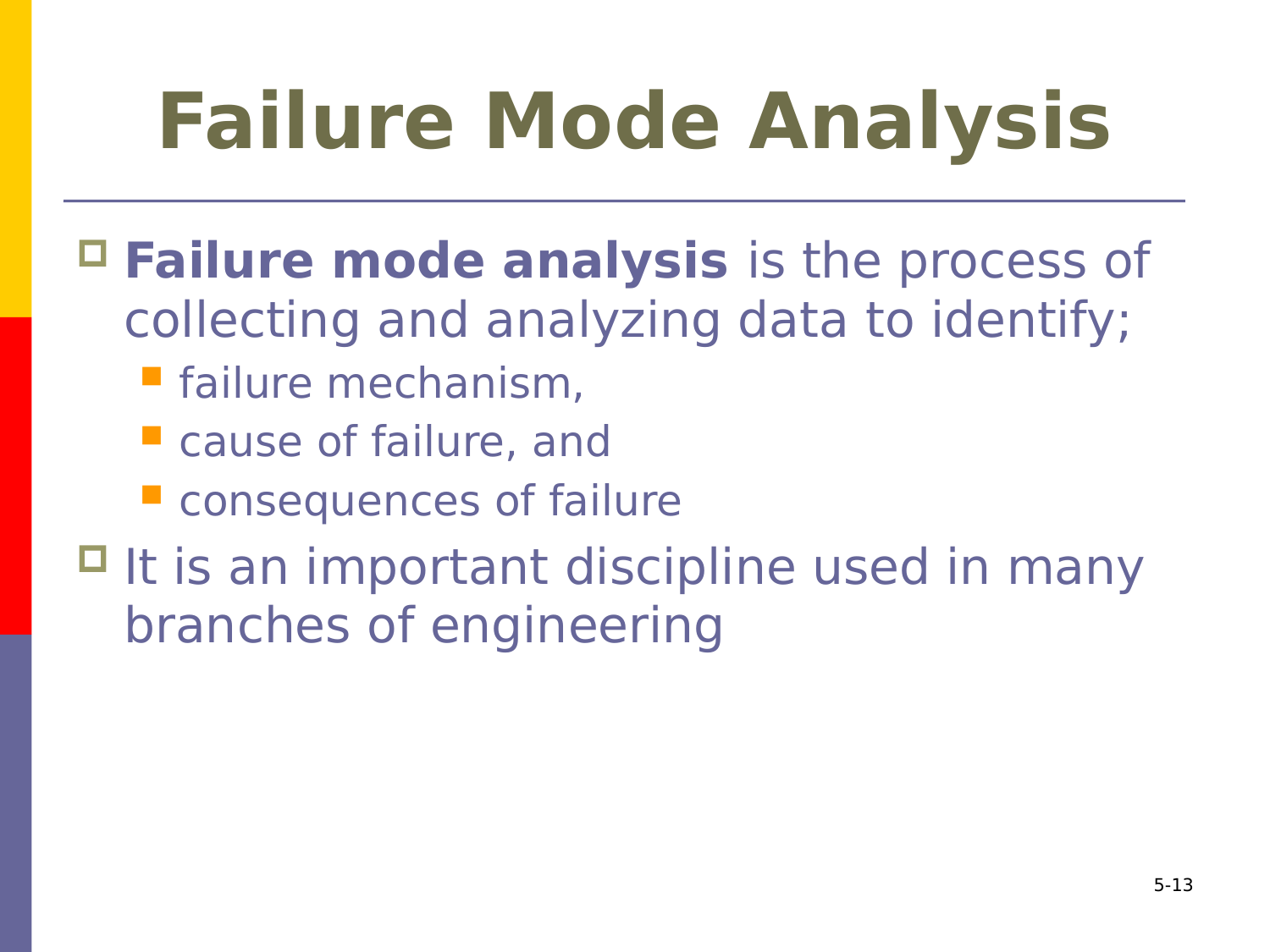

# Failure Mode Analysis
Failure mode analysis is the process of collecting and analyzing data to identify;
failure mechanism,
cause of failure, and
consequences of failure
It is an important discipline used in many branches of engineering
5-13